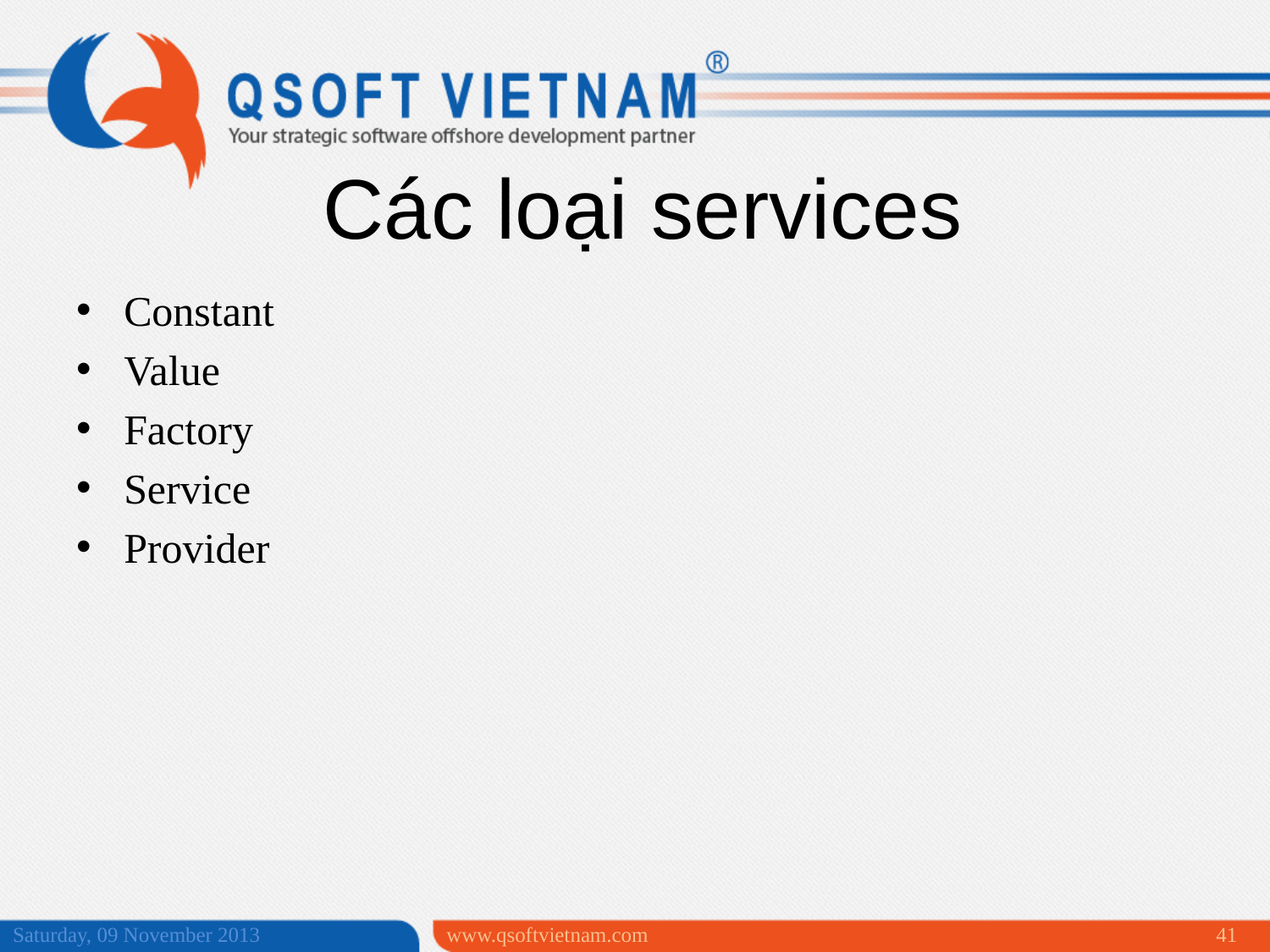

Các loại services
Constant
Value
Factory
Service
Provider
Saturday, 09 November 2013
www.qsoftvietnam.com
41